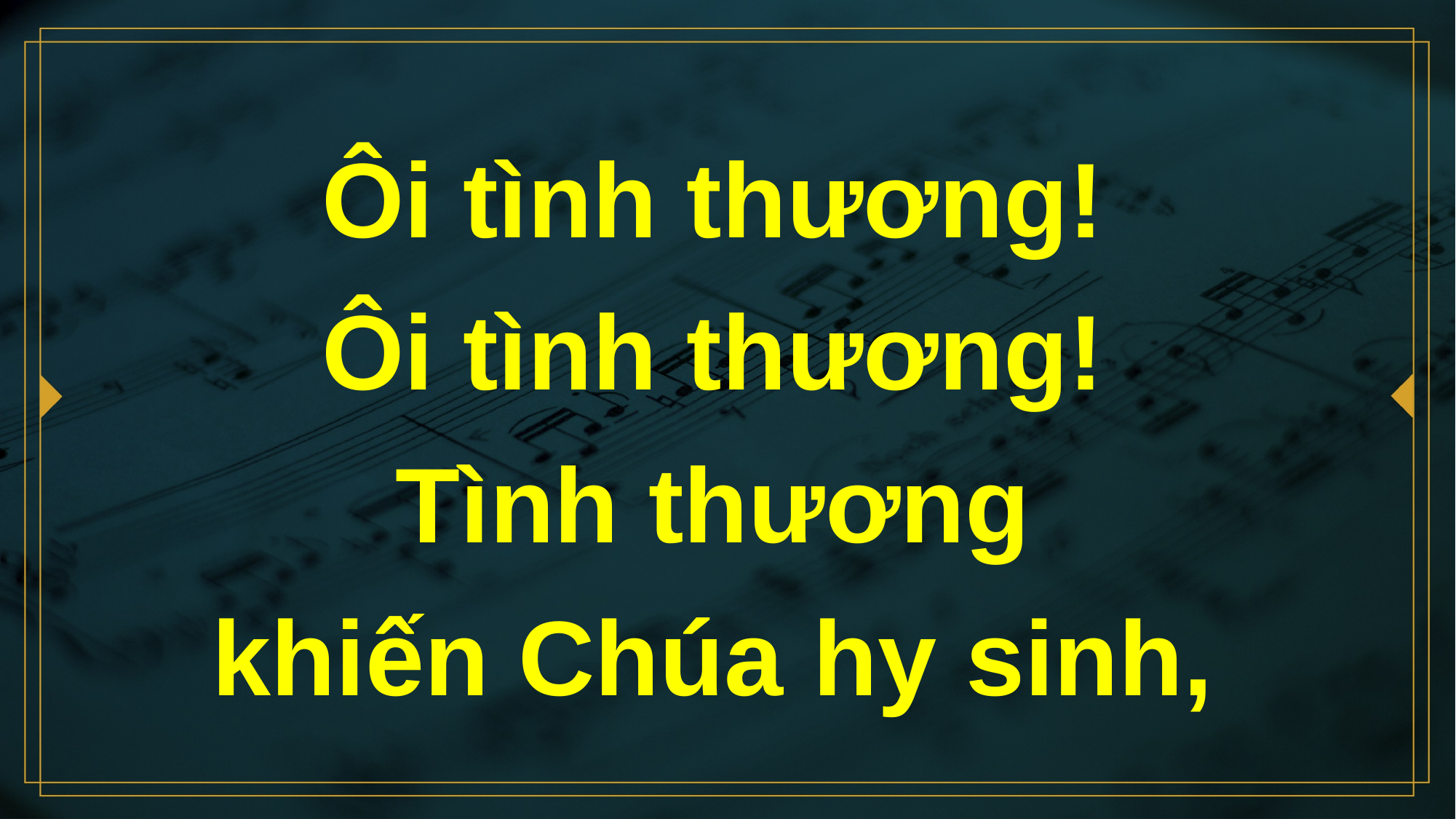

# Ôi tình thương! Ôi tình thương! Tình thương khiến Chúa hy sinh,